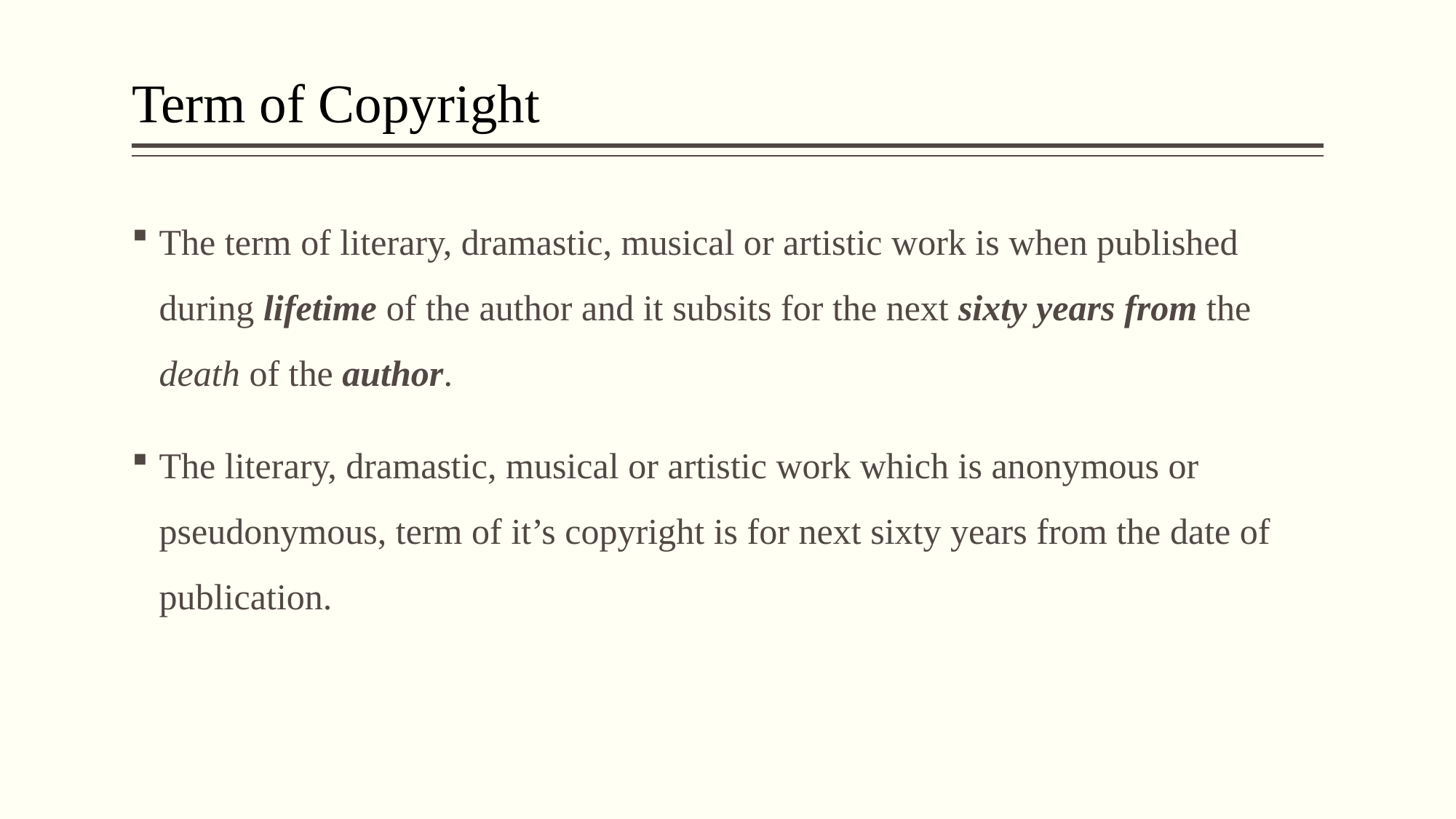

# Term of Copyright
The term of literary, dramastic, musical or artistic work is when published during lifetime of the author and it subsits for the next sixty years from the death of the author.
The literary, dramastic, musical or artistic work which is anonymous or pseudonymous, term of it’s copyright is for next sixty years from the date of publication.